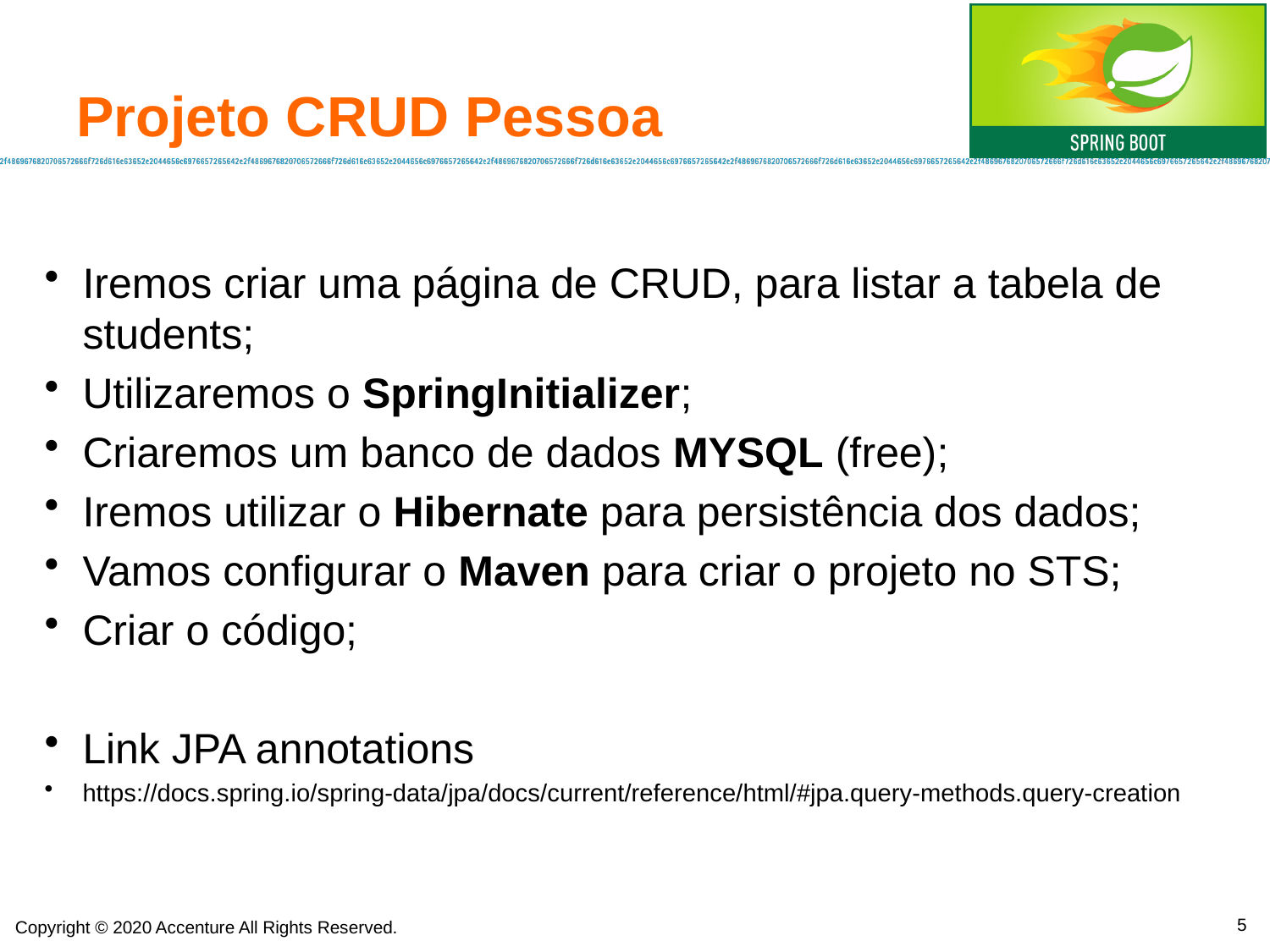

# Projeto CRUD Pessoa

Iremos criar uma página de CRUD, para listar a tabela de students;
Utilizaremos o SpringInitializer;
Criaremos um banco de dados MYSQL (free);
Iremos utilizar o Hibernate para persistência dos dados;
Vamos configurar o Maven para criar o projeto no STS;
Criar o código;

Link JPA annotations
https://docs.spring.io/spring-data/jpa/docs/current/reference/html/#jpa.query-methods.query-creation

5